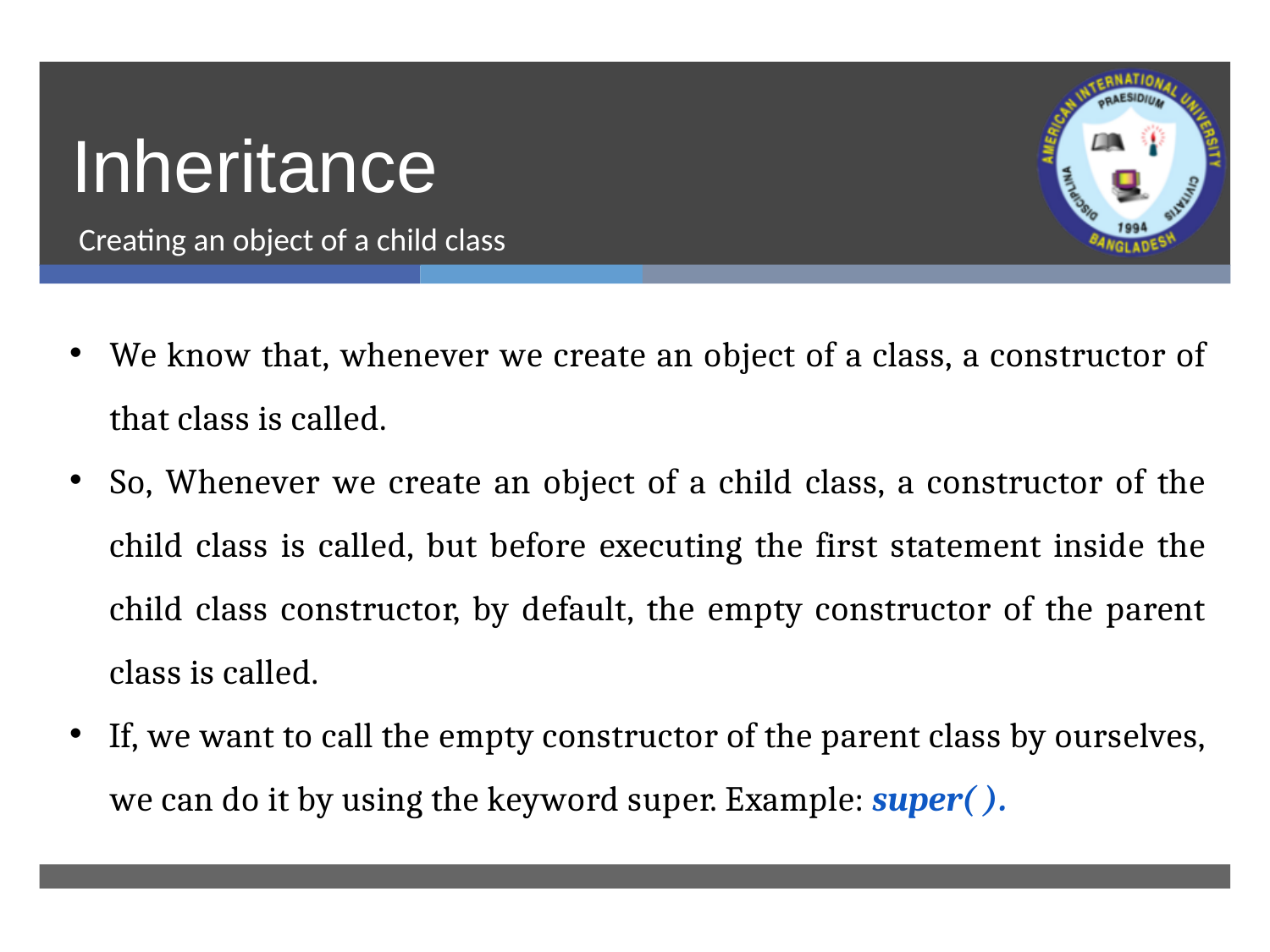

# Inheritance
Creating an object of a child class
We know that, whenever we create an object of a class, a constructor of that class is called.
So, Whenever we create an object of a child class, a constructor of the child class is called, but before executing the first statement inside the child class constructor, by default, the empty constructor of the parent class is called.
If, we want to call the empty constructor of the parent class by ourselves, we can do it by using the keyword super. Example: super( ).